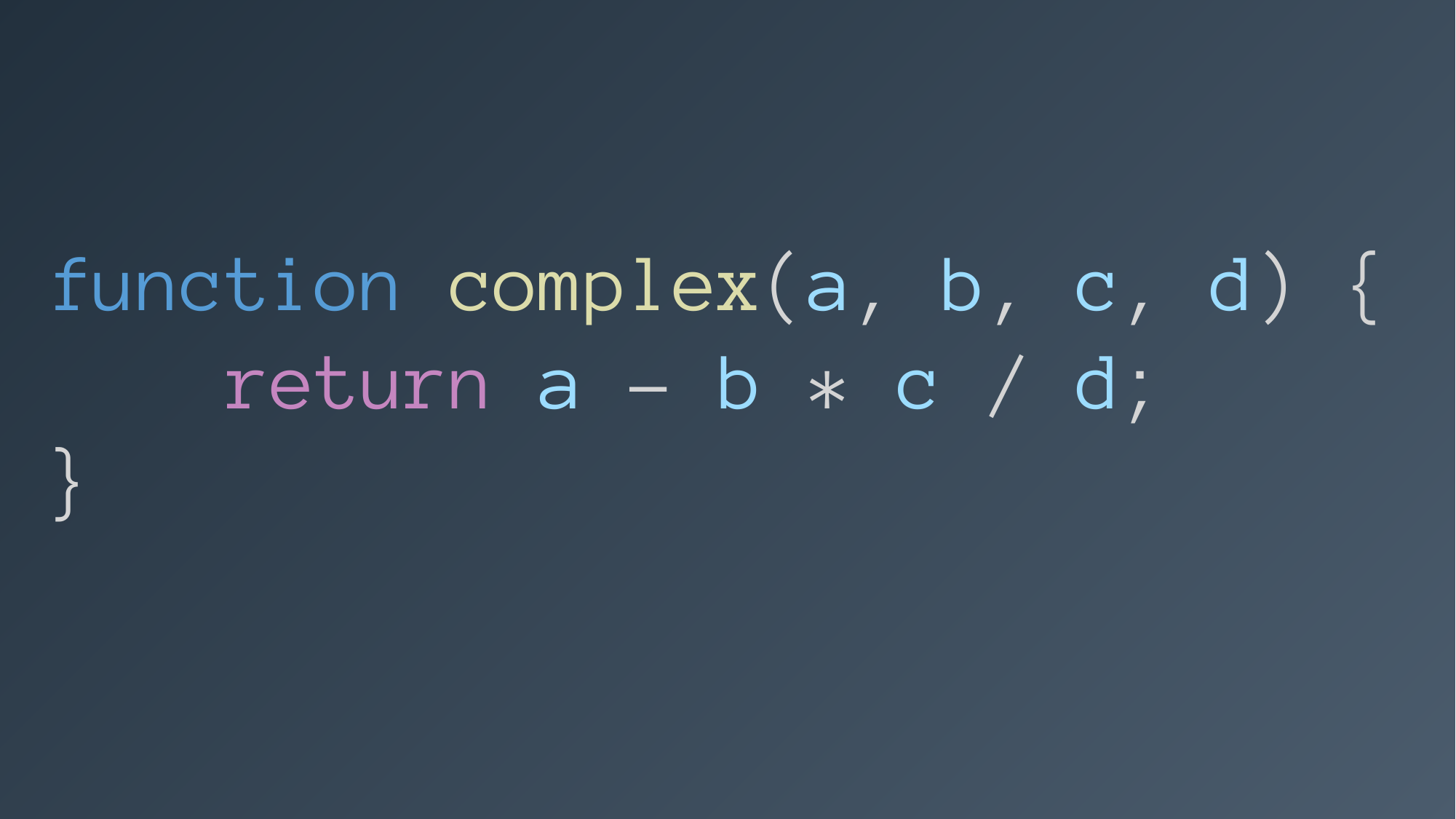

function complex(a, b, c, d) {
    return a - b * c / d;
}